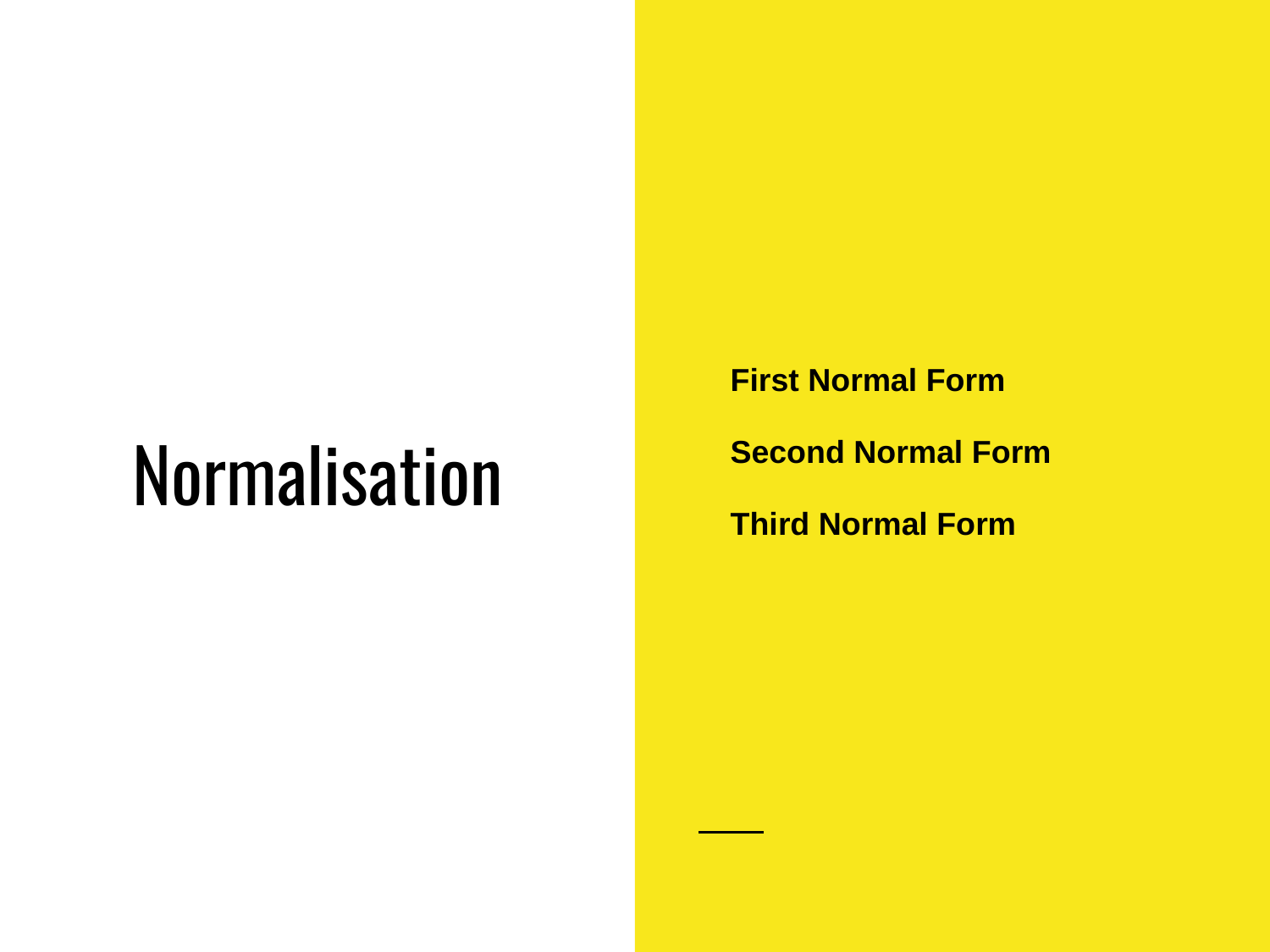

First Normal Form
Second Normal Form
Third Normal Form
# Normalisation